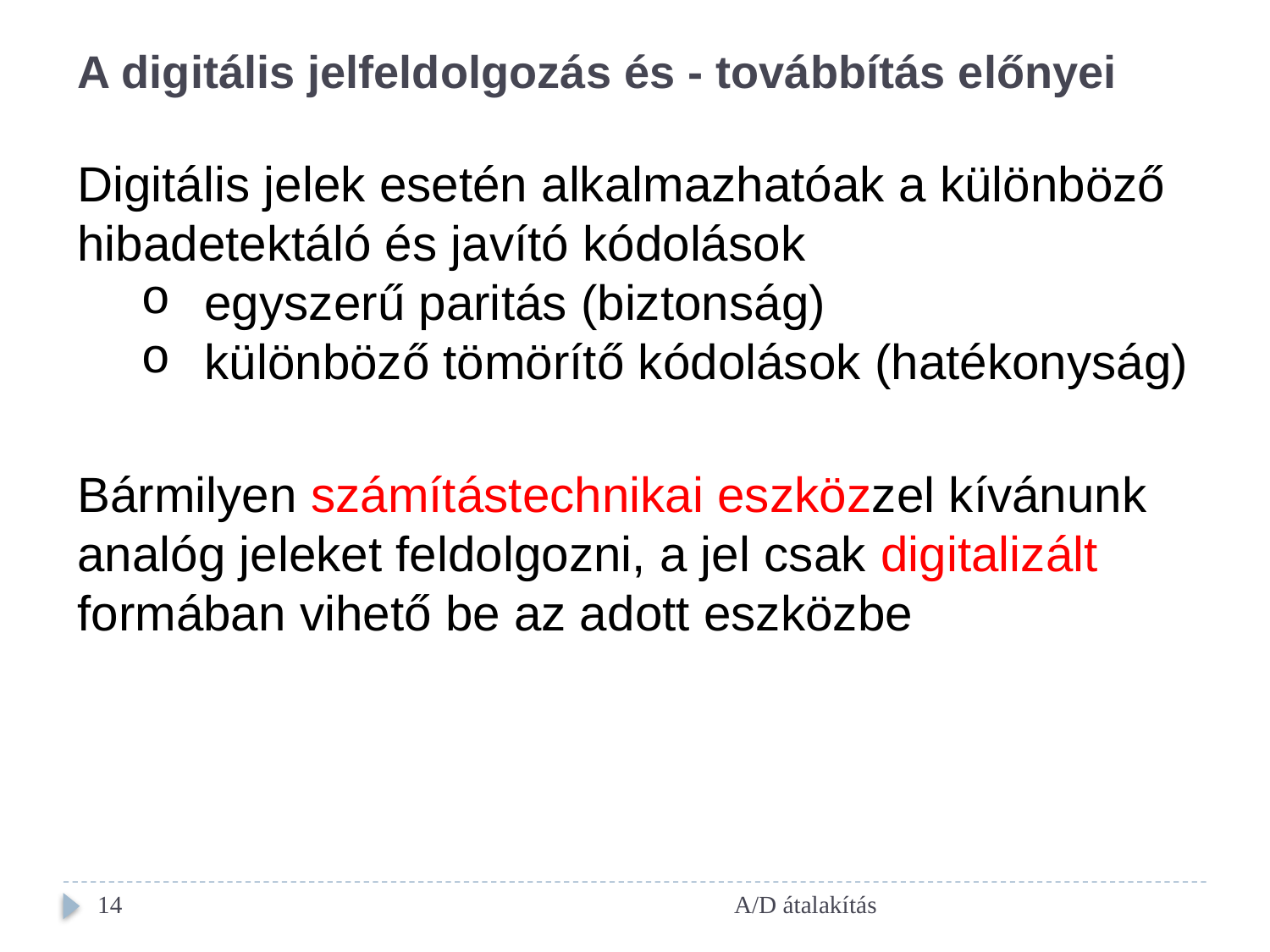

A digitális jelfeldolgozás és - továbbítás előnyei
Digitális jelek esetén alkalmazhatóak a különböző hibadetektáló és javító kódolások
egyszerű paritás (biztonság)
különböző tömörítő kódolások (hatékonyság)
Bármilyen számítástechnikai eszközzel kívánunk analóg jeleket feldolgozni, a jel csak digitalizált formában vihető be az adott eszközbe
14
A/D átalakítás